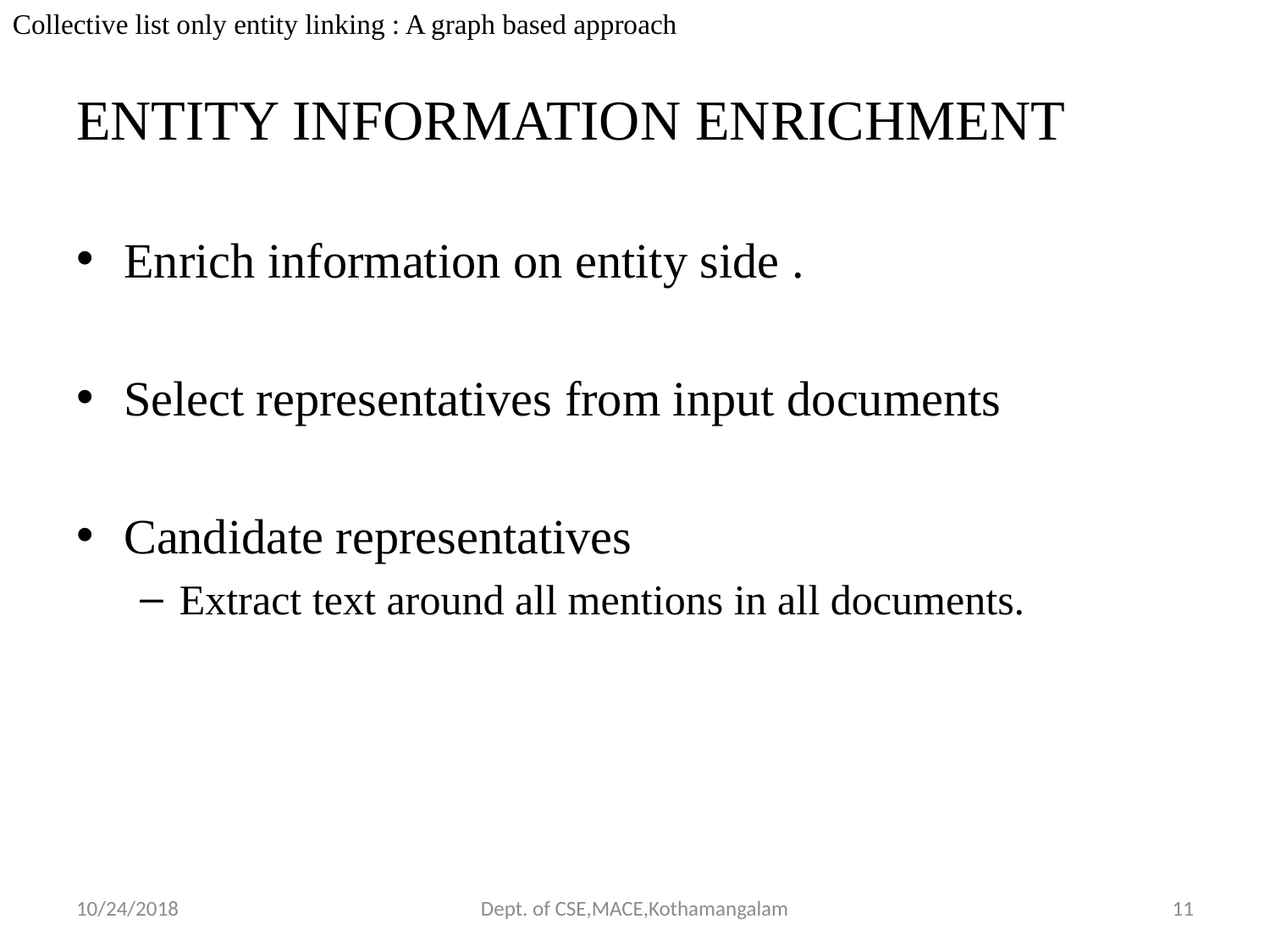

Collective list only entity linking : A graph based approach
# ENTITY INFORMATION ENRICHMENT
Enrich information on entity side .

Select representatives from input documents

Candidate representatives
Extract text around all mentions in all documents.

10/24/2018
Dept. of CSE,MACE,Kothamangalam
11